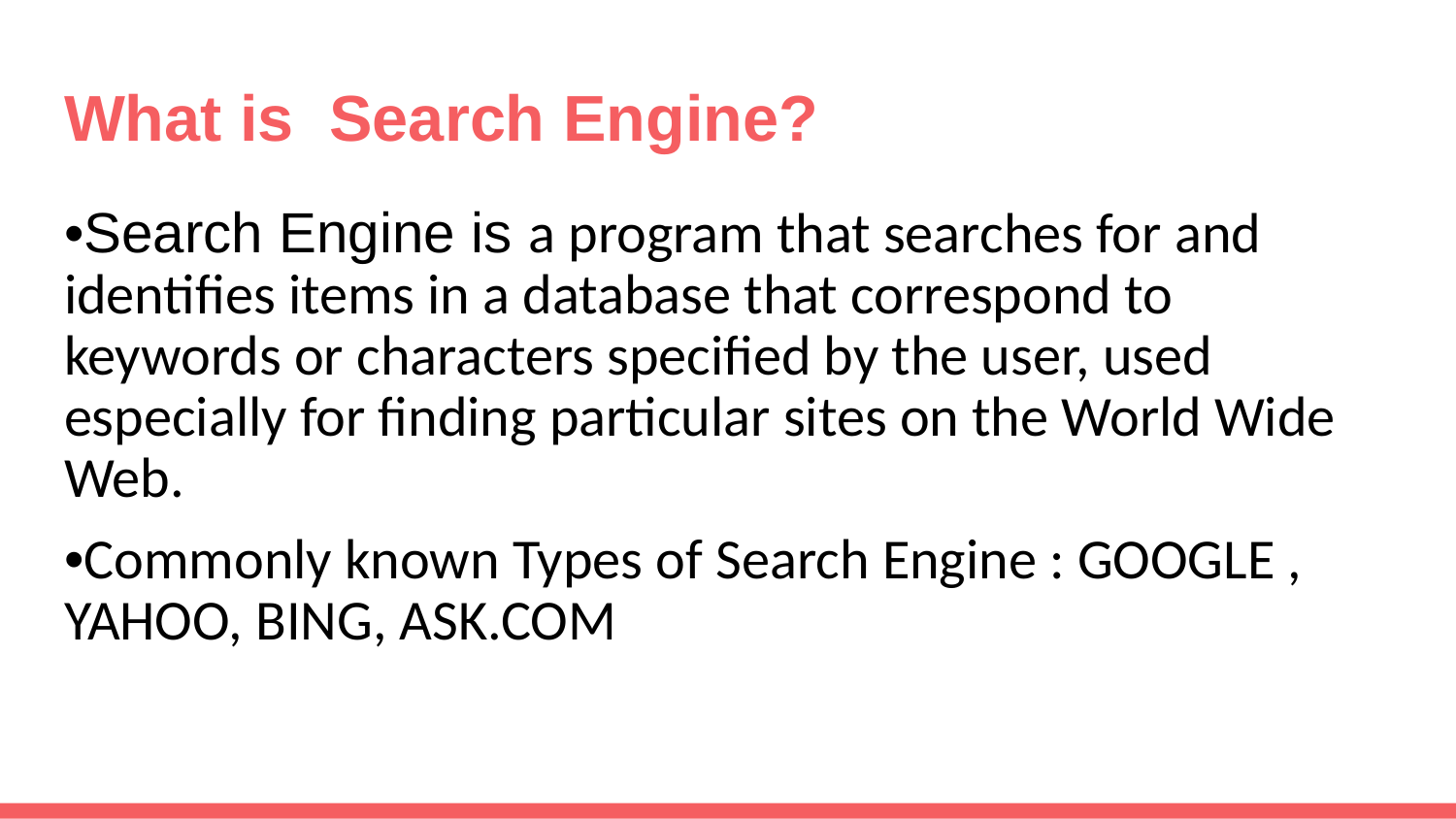

# What is  Search Engine?
•Search Engine is a program that searches for and identifies items in a database that correspond to keywords or characters specified by the user, used especially for finding particular sites on the World Wide Web.
•Commonly known Types of Search Engine : GOOGLE , YAHOO, BING, ASK.COM